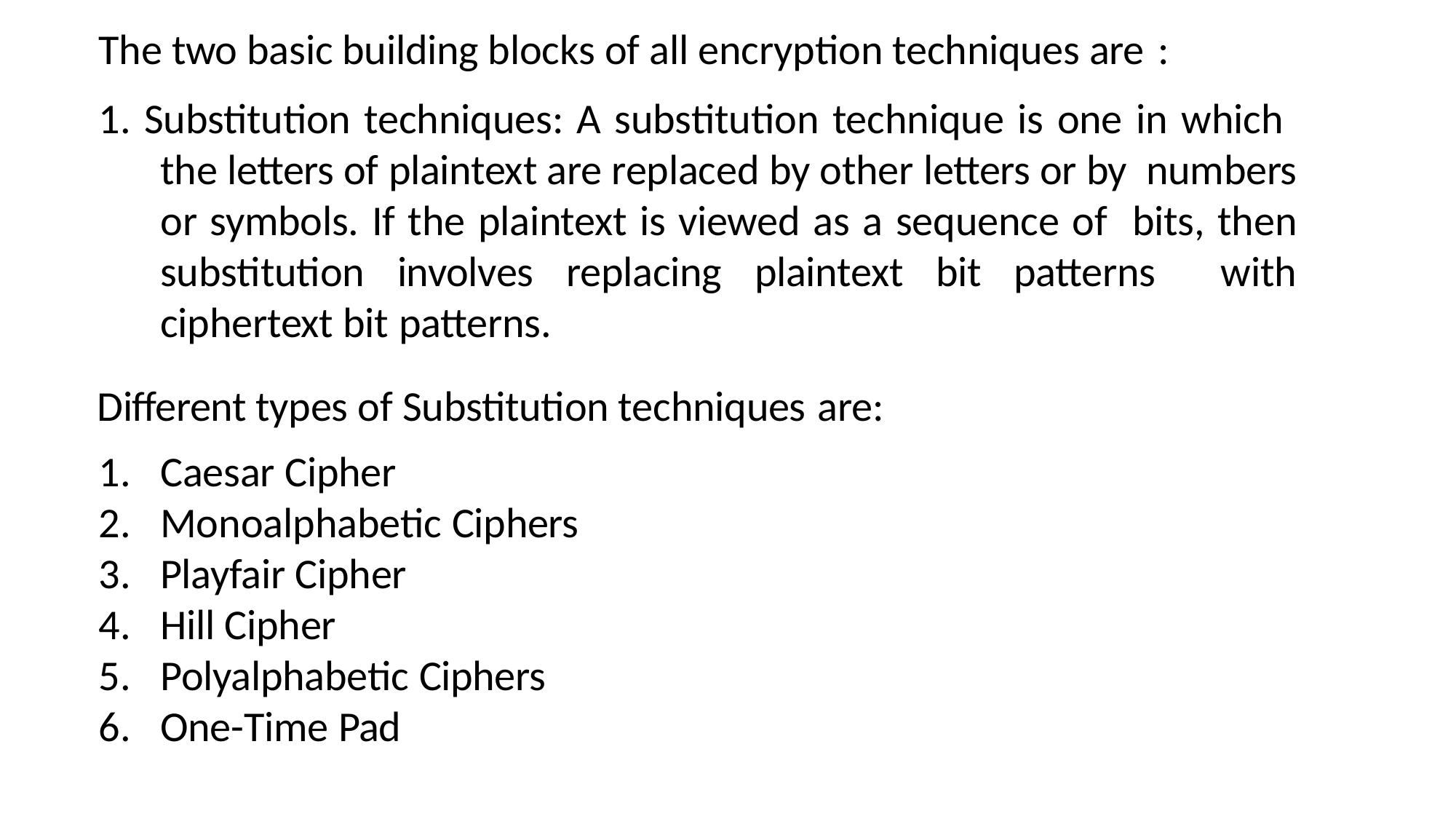

The two basic building blocks of all encryption techniques are :
1. Substitution techniques: A substitution technique is one in which  the letters of plaintext are replaced by other letters or by  numbers or symbols. If the plaintext is viewed as a sequence of  bits, then substitution involves replacing plaintext bit patterns  with ciphertext bit patterns.
Different types of Substitution techniques are:
Caesar Cipher
Monoalphabetic Ciphers
Playfair Cipher
Hill Cipher
Polyalphabetic Ciphers
One-Time Pad